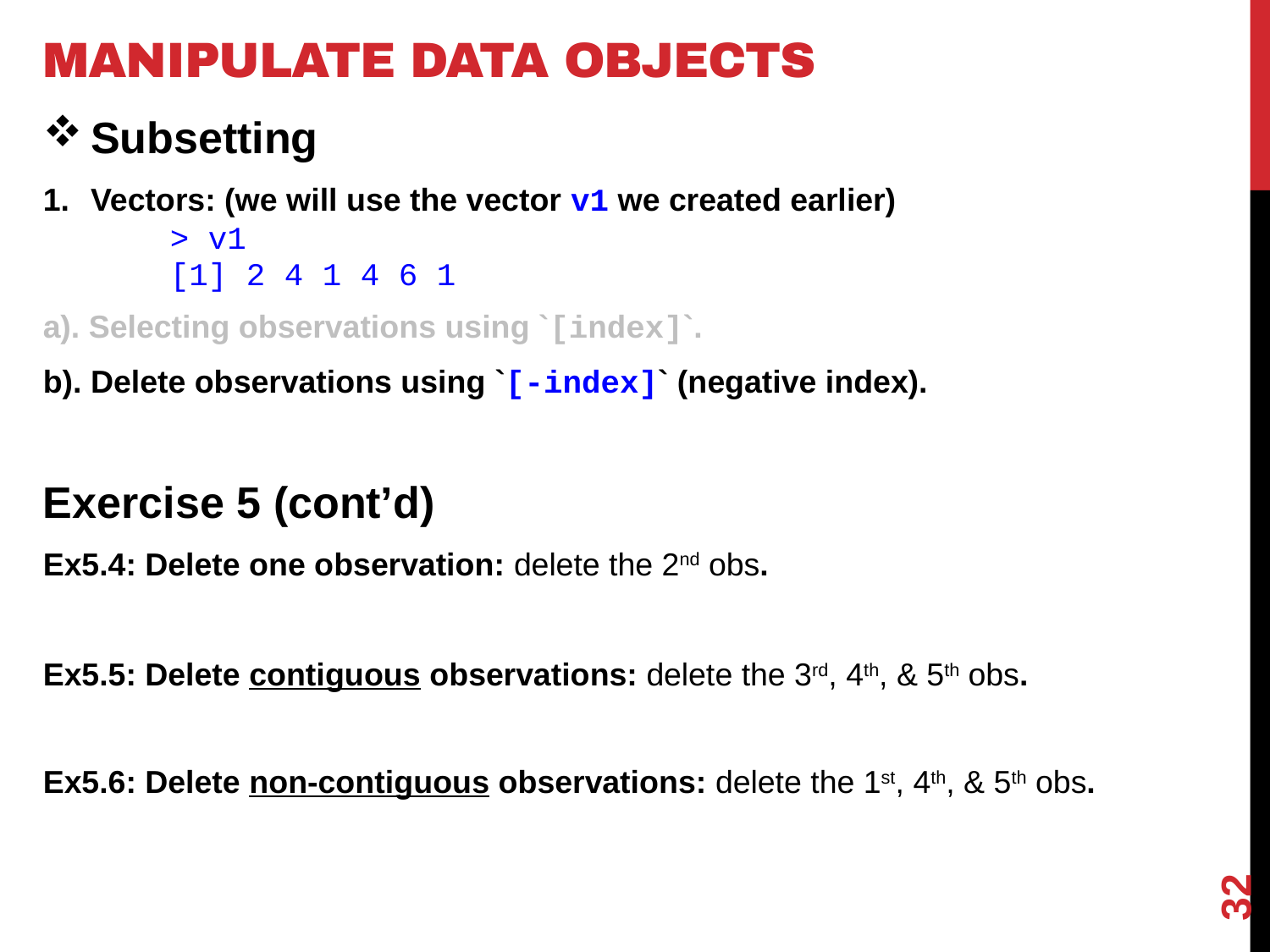

# Manipulate data objects
Subsetting
Vectors: (we will use the vector v1 we created earlier)
	> v1
	[1] 2 4 1 4 6 1
a). Selecting observations using `[index]`.
b). Delete observations using `[-index]` (negative index).

Exercise 5 (cont’d)
Ex5.4: Delete one observation: delete the 2nd obs.

Ex5.5: Delete contiguous observations: delete the 3rd, 4th, & 5th obs.

Ex5.6: Delete non-contiguous observations: delete the 1st, 4th, & 5th obs.
32